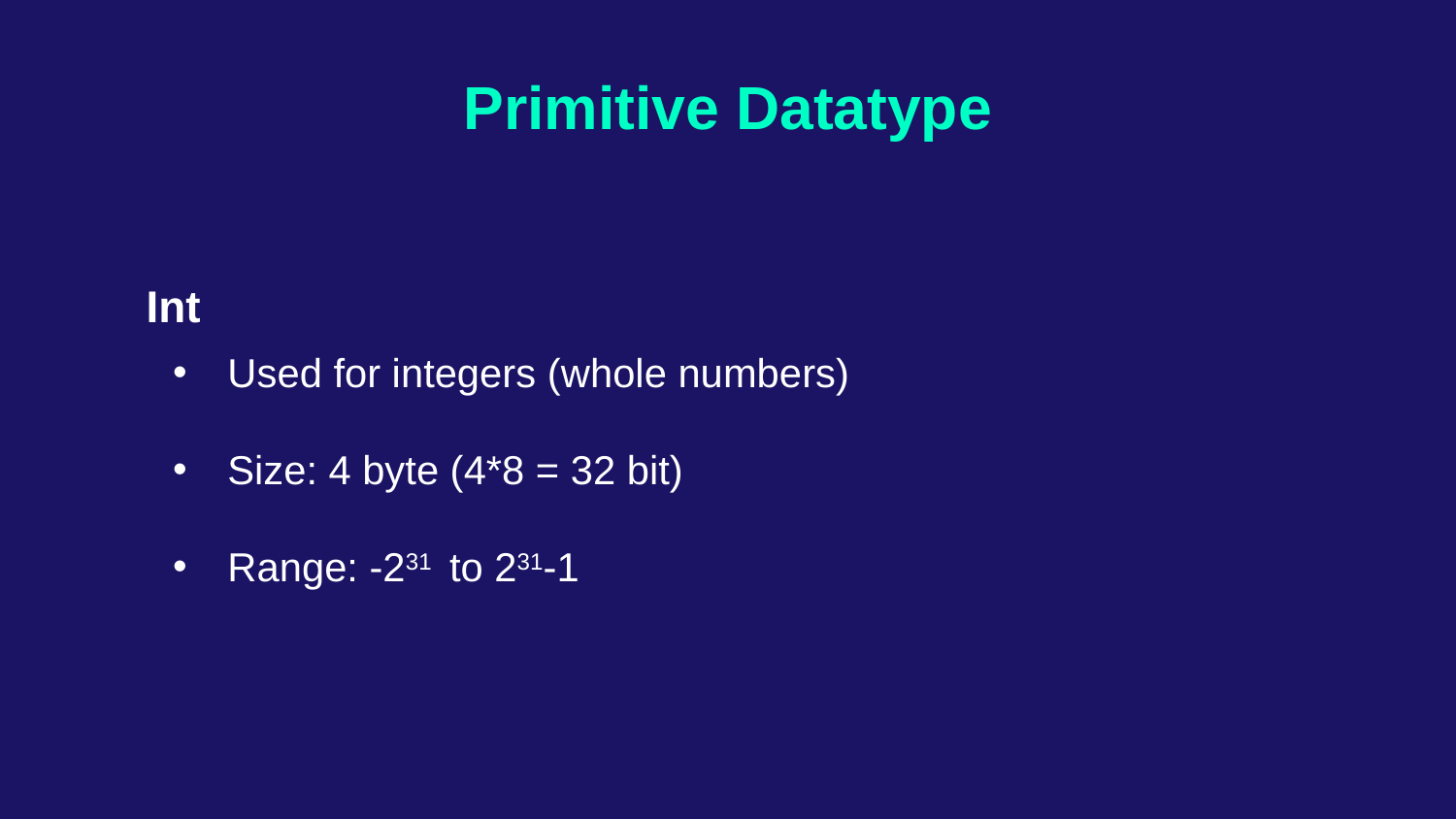

Primitive Datatype
# Int
Used for integers (whole numbers)

Size: 4 byte (4*8 = 32 bit)

Range: -231  to 231-1